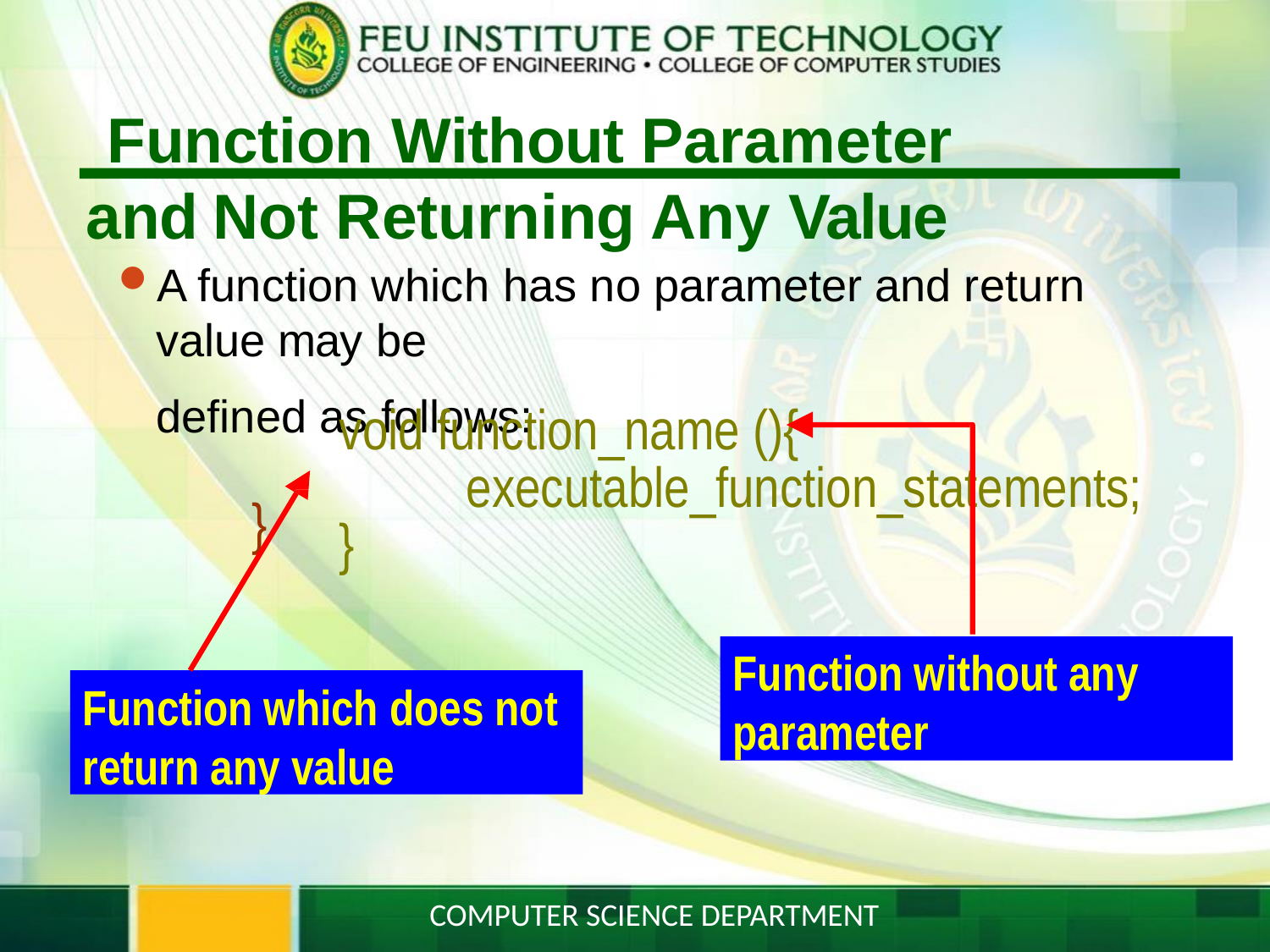

# Function Without Parameter  and	Not Returning Any Value

A function which has no parameter and return value may be
defined as follows:
void function_name (){
  	executable_function_statements;
}

}
Function without any
parameter
Function which does not
return any value